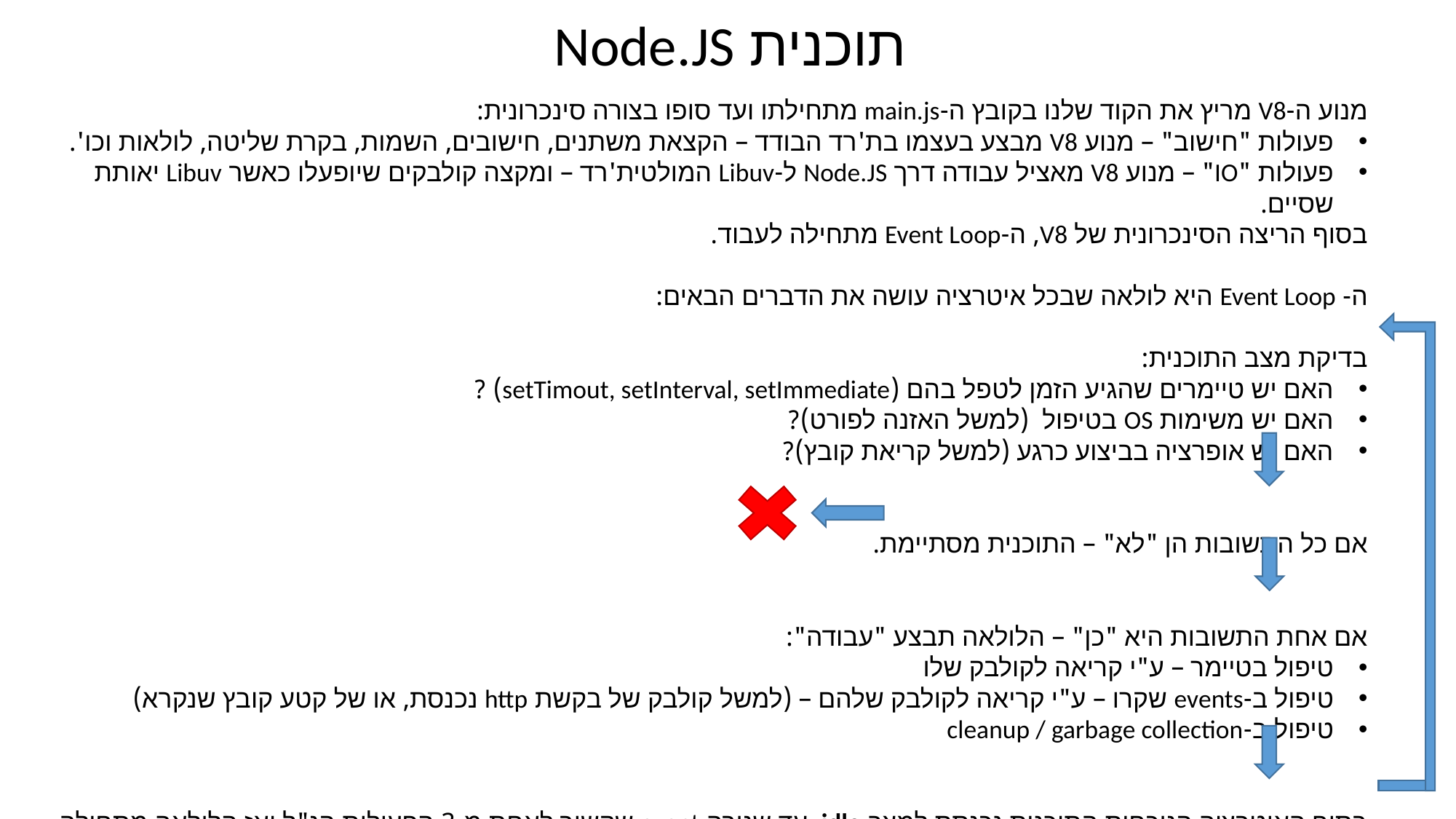

# תוכנית Node.JS
מנוע ה-V8 מריץ את הקוד שלנו בקובץ ה-main.js מתחילתו ועד סופו בצורה סינכרונית:
פעולות "חישוב" – מנוע V8 מבצע בעצמו בת'רד הבודד – הקצאת משתנים, חישובים, השמות, בקרת שליטה, לולאות וכו'.
פעולות "IO" – מנוע V8 מאציל עבודה דרך Node.JS ל-Libuv המולטית'רד – ומקצה קולבקים שיופעלו כאשר Libuv יאותת שסיים.
בסוף הריצה הסינכרונית של V8, ה-Event Loop מתחילה לעבוד.

ה- Event Loop היא לולאה שבכל איטרציה עושה את הדברים הבאים:

בדיקת מצב התוכנית:
האם יש טיימרים שהגיע הזמן לטפל בהם (setTimout, setInterval, setImmediate) ?
האם יש משימות OS בטיפול  (למשל האזנה לפורט)?
האם יש אופרציה בביצוע כרגע (למשל קריאת קובץ)?

אם כל התשובות הן "לא" – התוכנית מסתיימת.

אם אחת התשובות היא "כן" – הלולאה תבצע "עבודה":
טיפול בטיימר – ע"י קריאה לקולבק שלו
טיפול ב-events שקרו – ע"י קריאה לקולבק שלהם – (למשל קולבק של בקשת http נכנסת, או של קטע קובץ שנקרא)
טיפול ב-cleanup / garbage collection

בסוף האיטרציה הנוכחית התוכנית נכנסת למצב idle, עד שנורה event שקשור לאחת מ-3 הפעולות הנ"ל ואז הלולאה מתחילה שוב